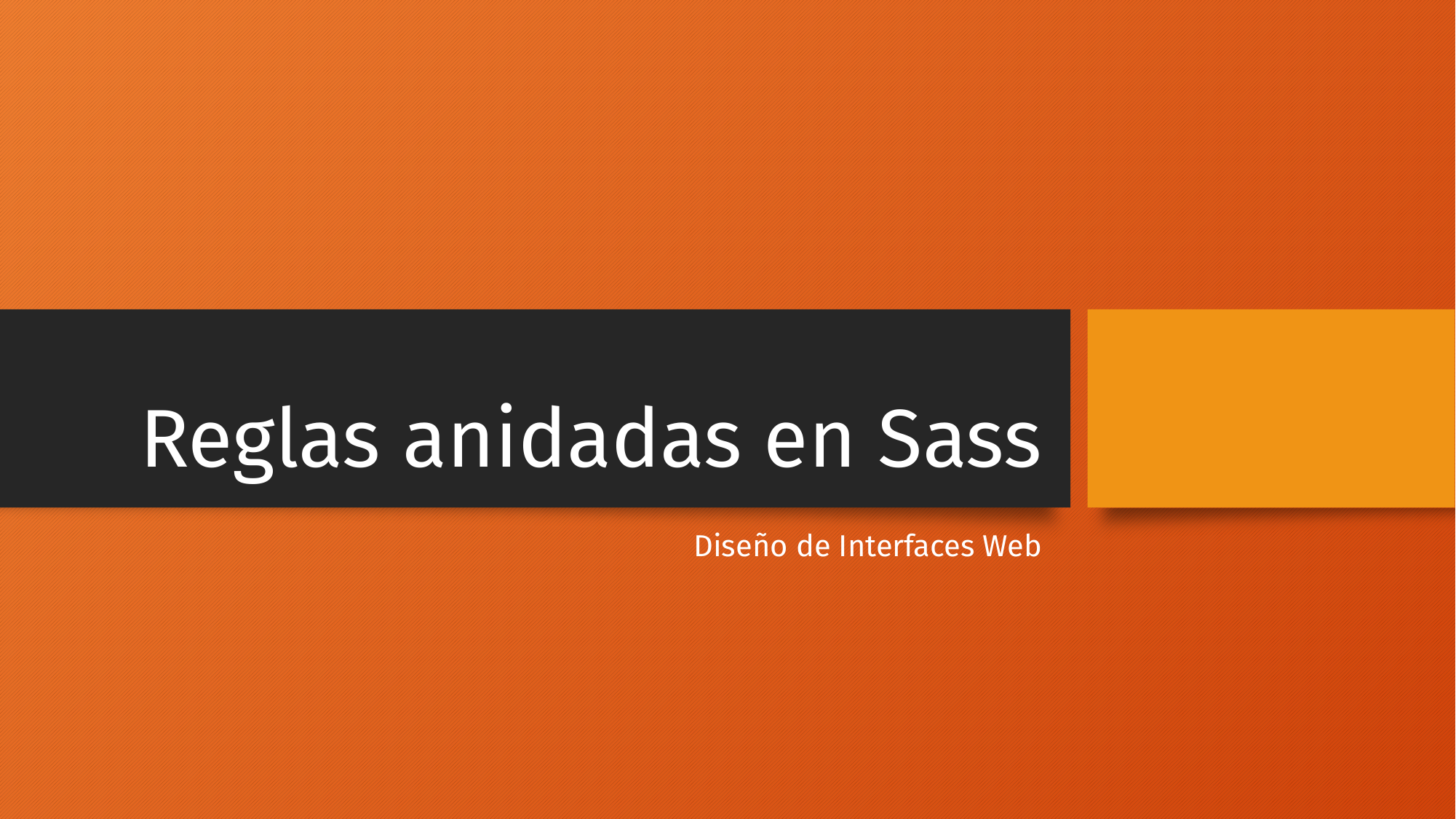

# Reglas anidadas en Sass
Diseño de Interfaces Web